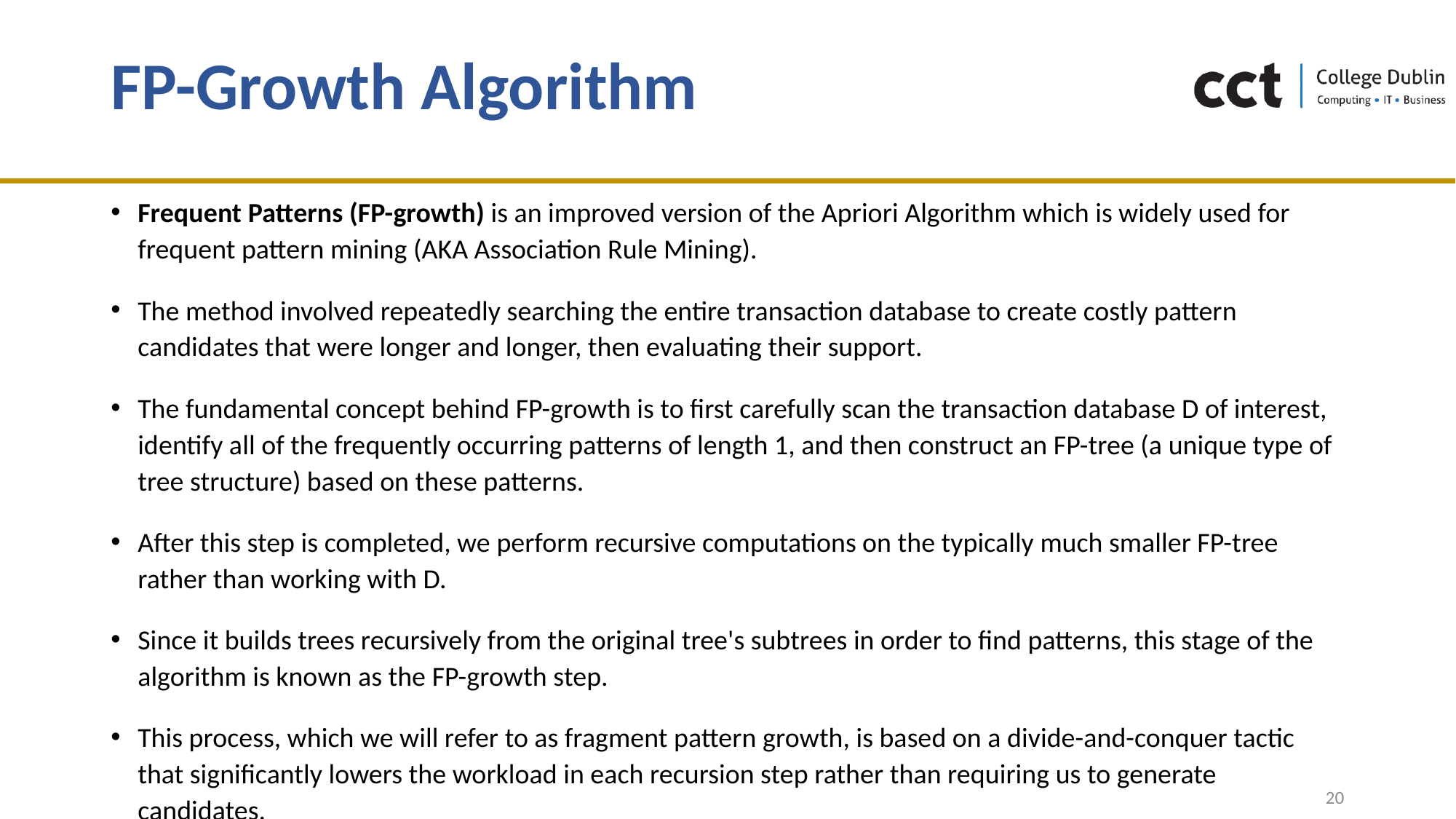

# FP-Growth Algorithm
Frequent Patterns (FP-growth) is an improved version of the Apriori Algorithm which is widely used for frequent pattern mining (AKA Association Rule Mining).
The method involved repeatedly searching the entire transaction database to create costly pattern candidates that were longer and longer, then evaluating their support.
The fundamental concept behind FP-growth is to first carefully scan the transaction database D of interest, identify all of the frequently occurring patterns of length 1, and then construct an FP-tree (a unique type of tree structure) based on these patterns.
After this step is completed, we perform recursive computations on the typically much smaller FP-tree rather than working with D.
Since it builds trees recursively from the original tree's subtrees in order to find patterns, this stage of the algorithm is known as the FP-growth step.
This process, which we will refer to as fragment pattern growth, is based on a divide-and-conquer tactic that significantly lowers the workload in each recursion step rather than requiring us to generate candidates.
20